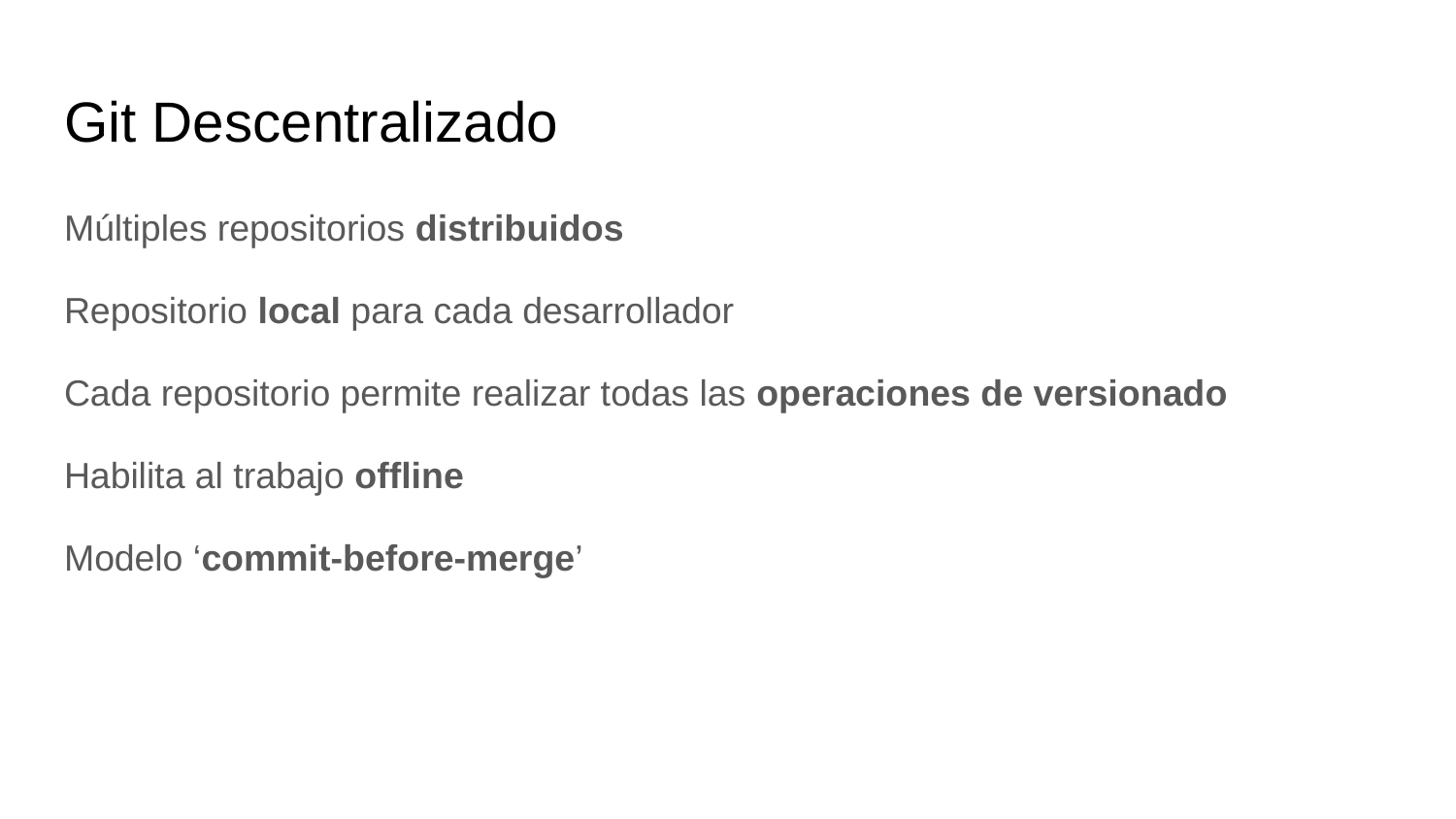

# Git Descentralizado
Múltiples repositorios distribuidos
Repositorio local para cada desarrollador
Cada repositorio permite realizar todas las operaciones de versionado
Habilita al trabajo offline
Modelo ‘commit-before-merge’